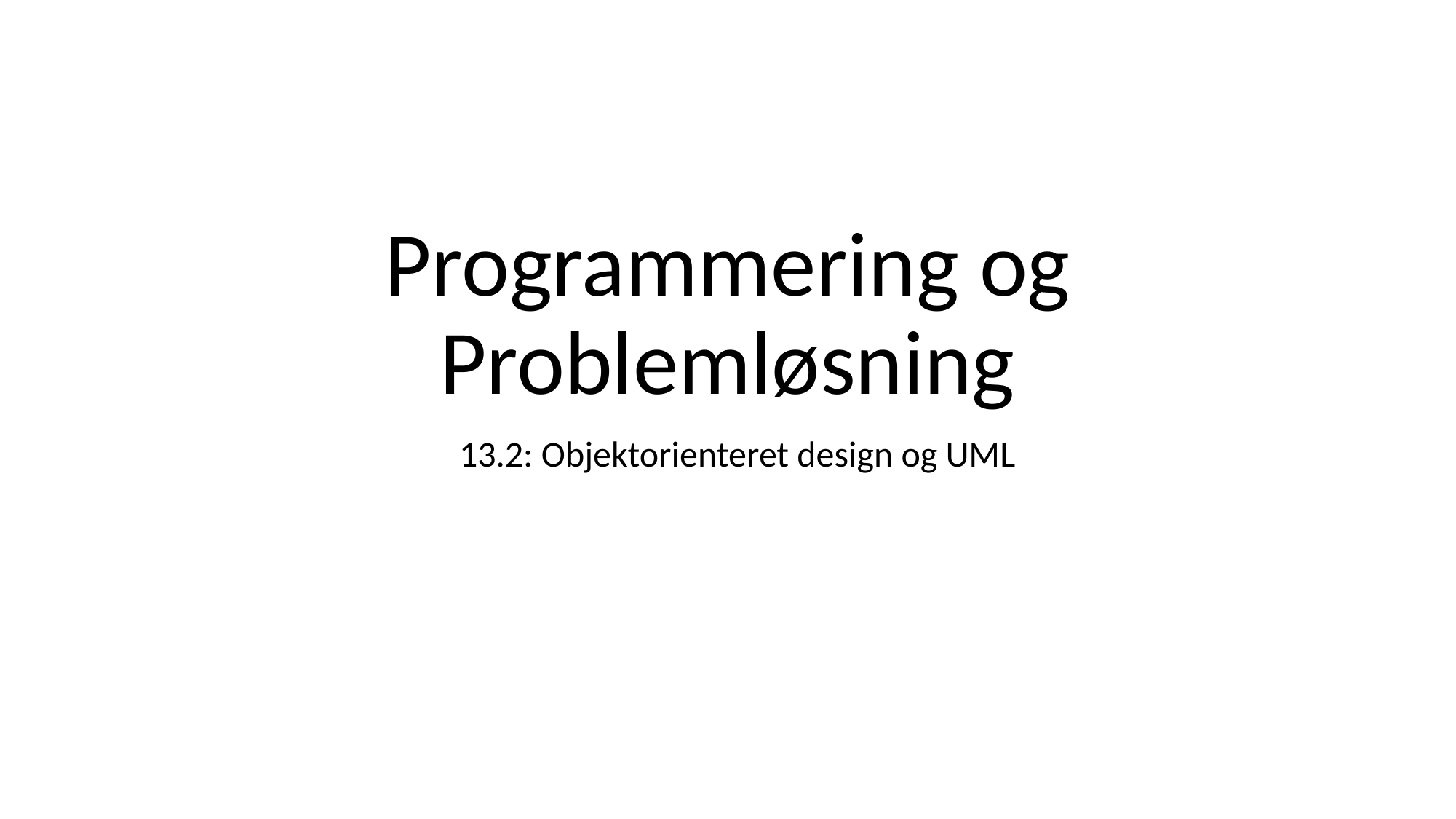

# Programmering og Problemløsning
13.2: Objektorienteret design og UML